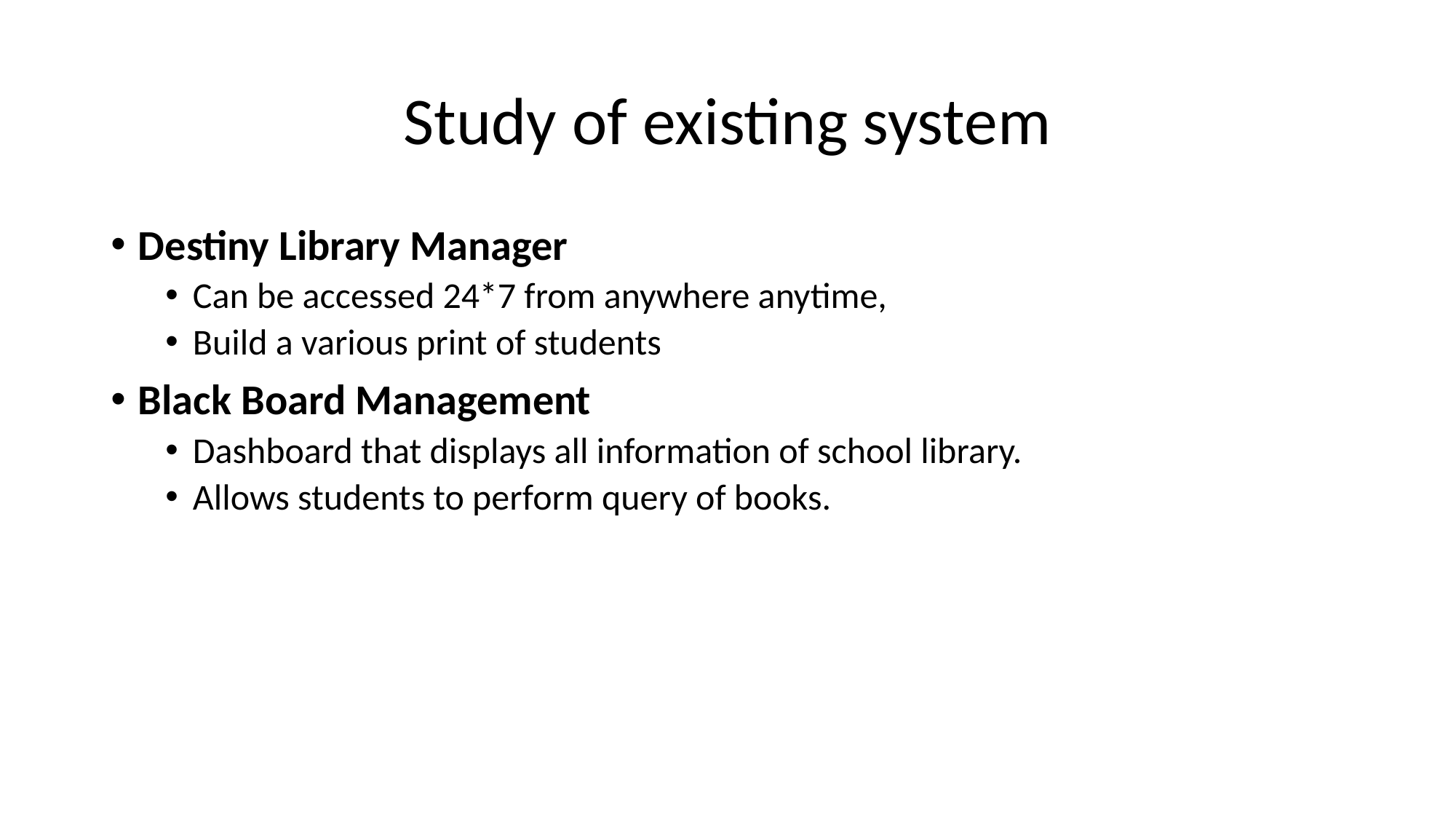

# Study of existing system
Destiny Library Manager
Can be accessed 24*7 from anywhere anytime,
Build a various print of students
Black Board Management
Dashboard that displays all information of school library.
Allows students to perform query of books.